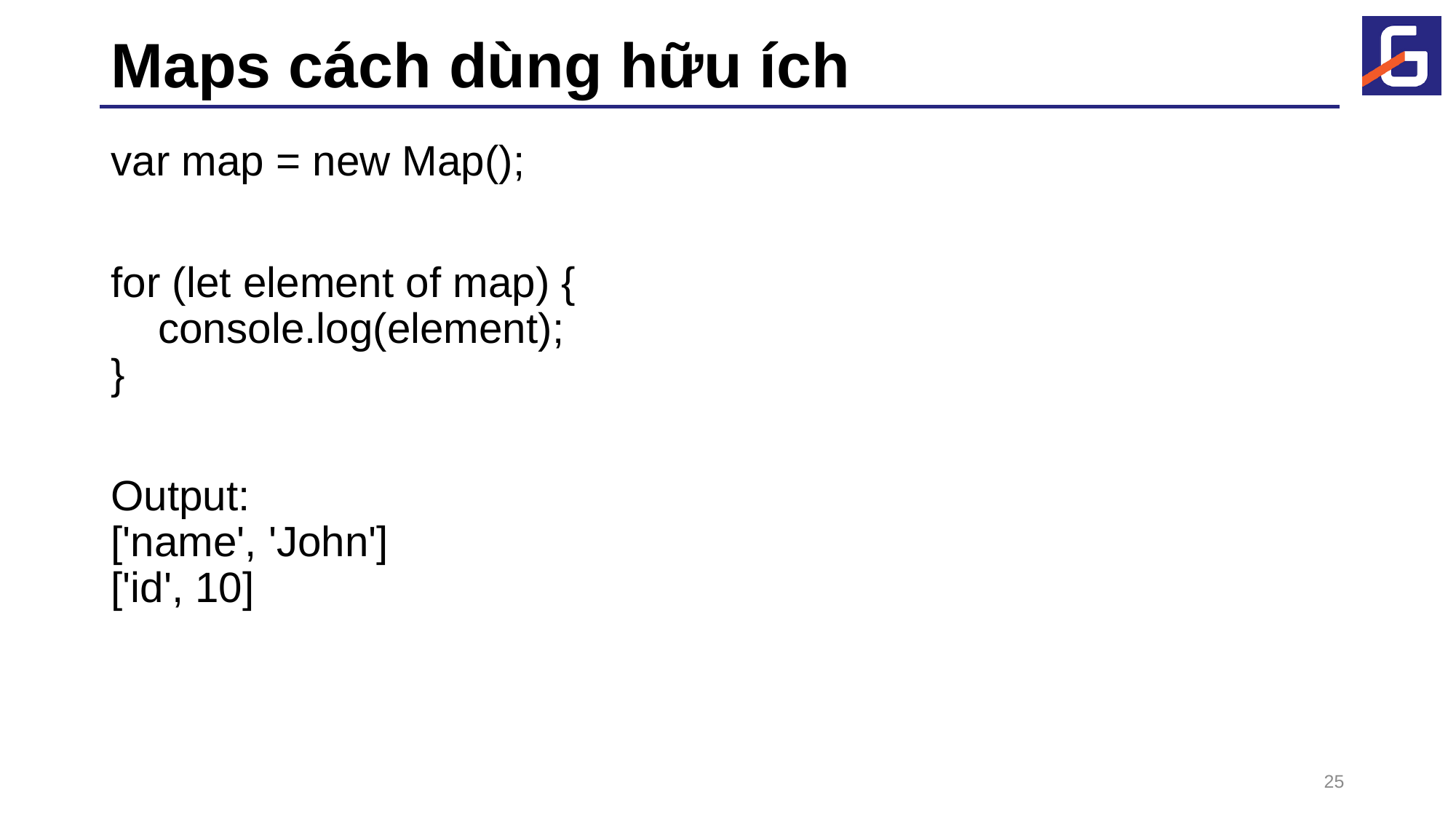

# Maps cách dùng hữu ích
var map = new Map();

for (let element of map) {
    console.log(element);
}

Output:
['name', 'John']
['id', 10]
25